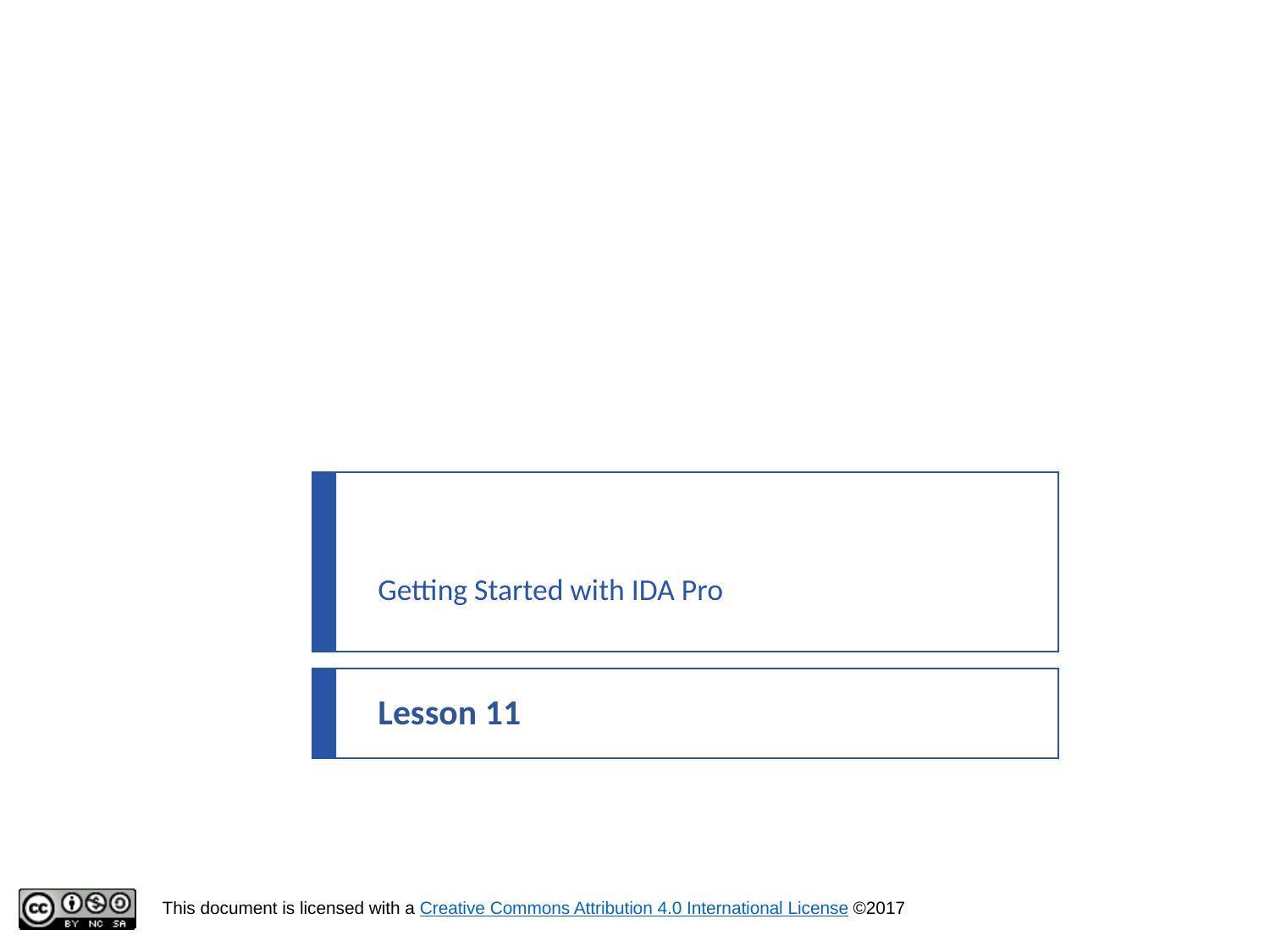

# Getting Started with IDA Pro
Lesson 11